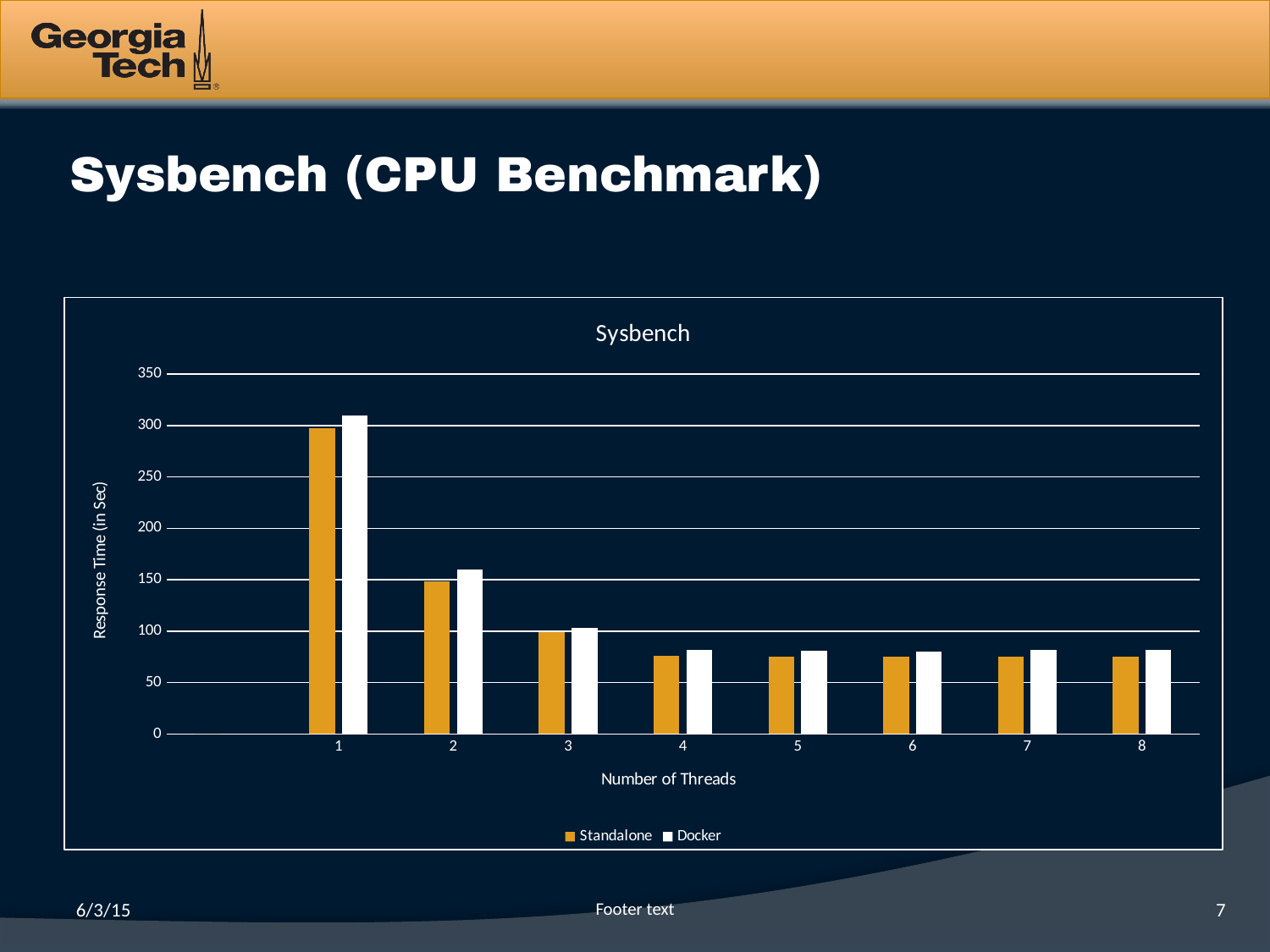

# Sysbench (CPU Benchmark)

### Chart: Sysbench

| Category | Standalone | Docker |
|---|---|---|
|  | 0.0 | 0.0 |
| 1.0 | 297.06 | 310.11 |
| 2.0 | 148.1 | 160.2 |
| 3.0 | 98.85 | 103.41 |
| 4.0 | 76.16999999999997 | 81.41 |
| 5.0 | 74.97 | 81.3 |
| 6.0 | 74.87 | 80.39 |
| 7.0 | 74.86 | 81.71 |
| 8.0 | 74.9 | 81.43 |
6/3/15
Footer text
7